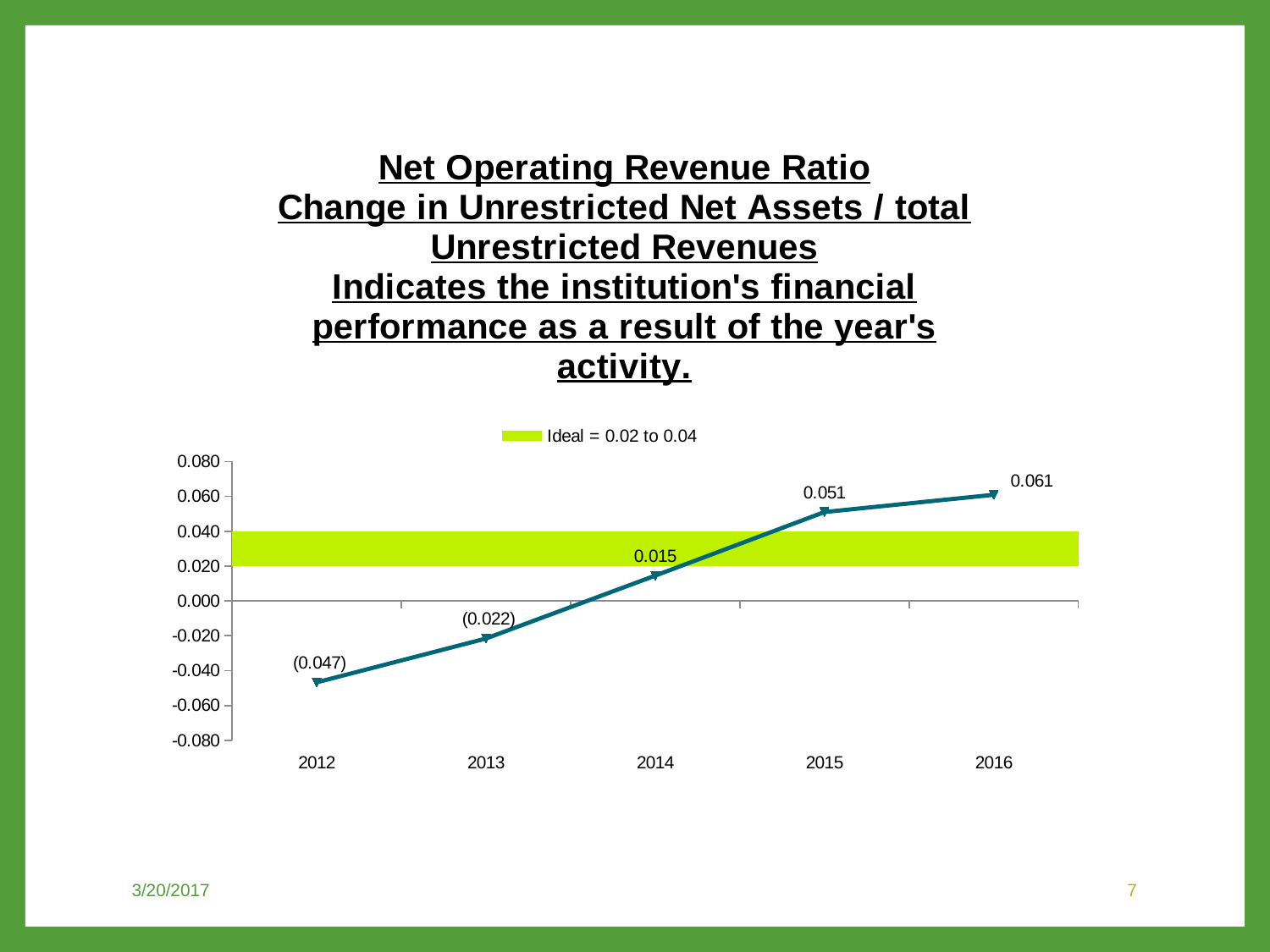

### Chart:
Net Operating Revenue Ratio
Change in Unrestricted Net Assets / total Unrestricted Revenues

Indicates the institution's financial performance as a result of the year's activity.

| Category |    | Ideal = 0.02 to 0.04 | JCCC |
|---|---|---|---|
| 2012 | 0.02 | 0.02 | -0.04671768697975772 |
| 2013 | 0.02 | 0.02 | -0.021574062914306375 |
| 2014 | 0.02 | 0.02 | 0.0145062921444831 |
| 2015 | 0.02 | 0.02 | 0.05103070187021026 |
| 2016 | 0.02 | 0.02 | 0.06092397368809901 |
3/20/2017
7